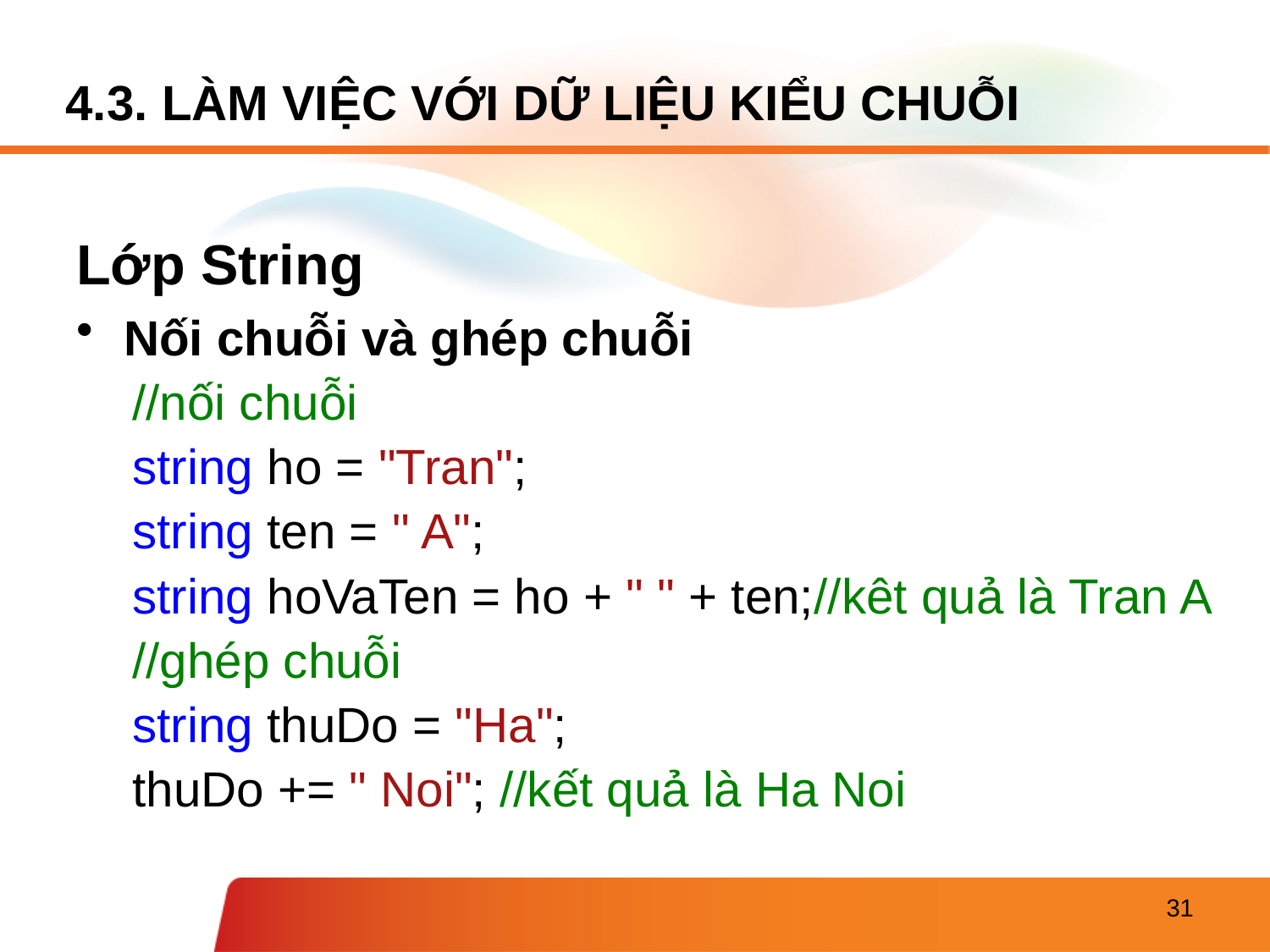

# 4.3. LÀM VIỆC VỚI DỮ LIỆU KIỂU CHUỖI
Lớp String
Nối chuỗi và ghép chuỗi
//nối chuỗi
string ho = "Tran";
string ten = " A";
string hoVaTen = ho + " " + ten;//kêt quả là Tran A
//ghép chuỗi
string thuDo = "Ha";
thuDo += " Noi"; //kết quả là Ha Noi

31